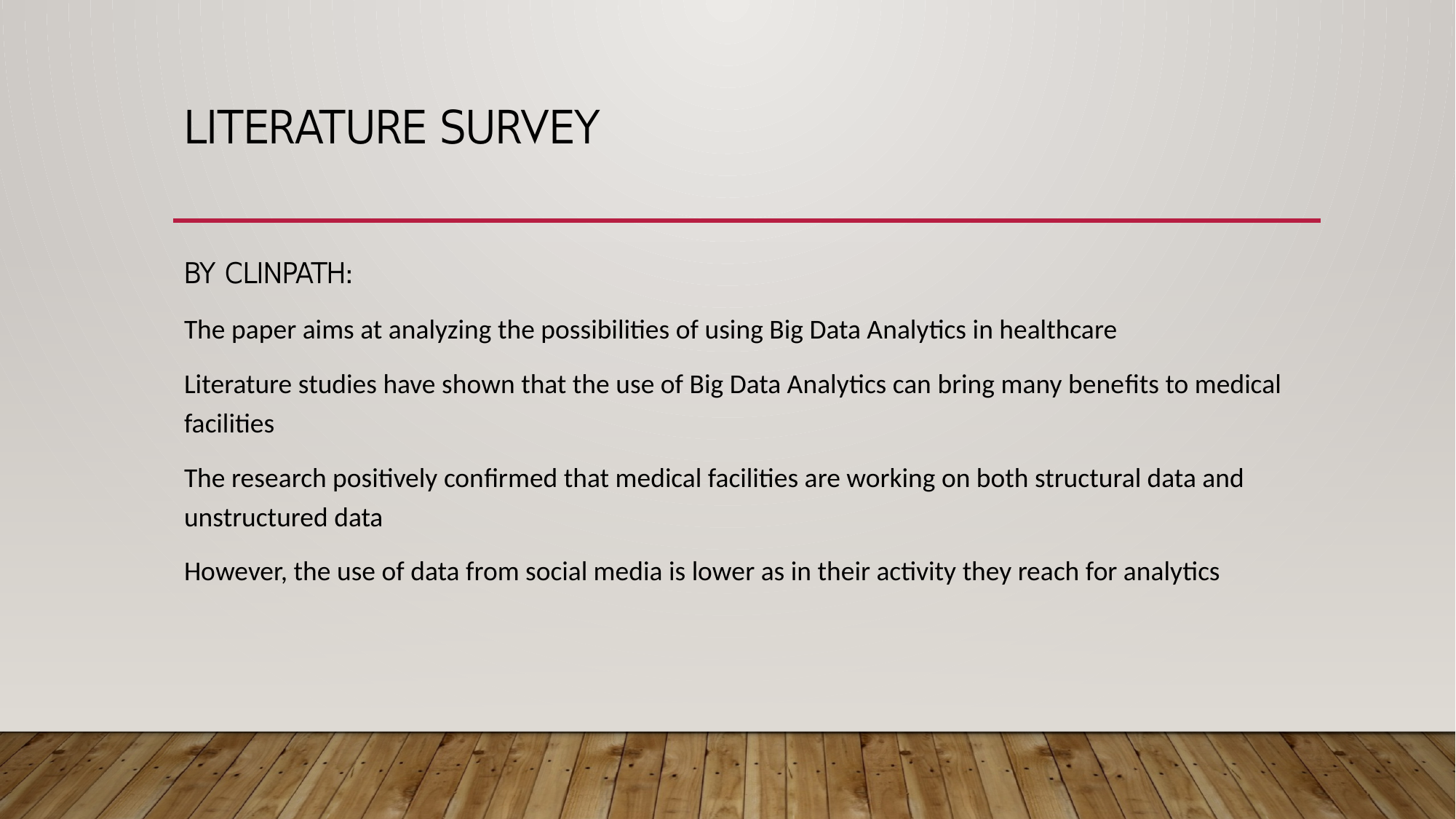

# LITERATURE SURVEY
BY CLINPATH:
The paper aims at analyzing the possibilities of using Big Data Analytics in healthcare
Literature studies have shown that the use of Big Data Analytics can bring many beneﬁts to medical facilities
The research positively conﬁrmed that medical facilities are working on both structural data and unstructured data
However, the use of data from social media is lower as in their activity they reach for analytics